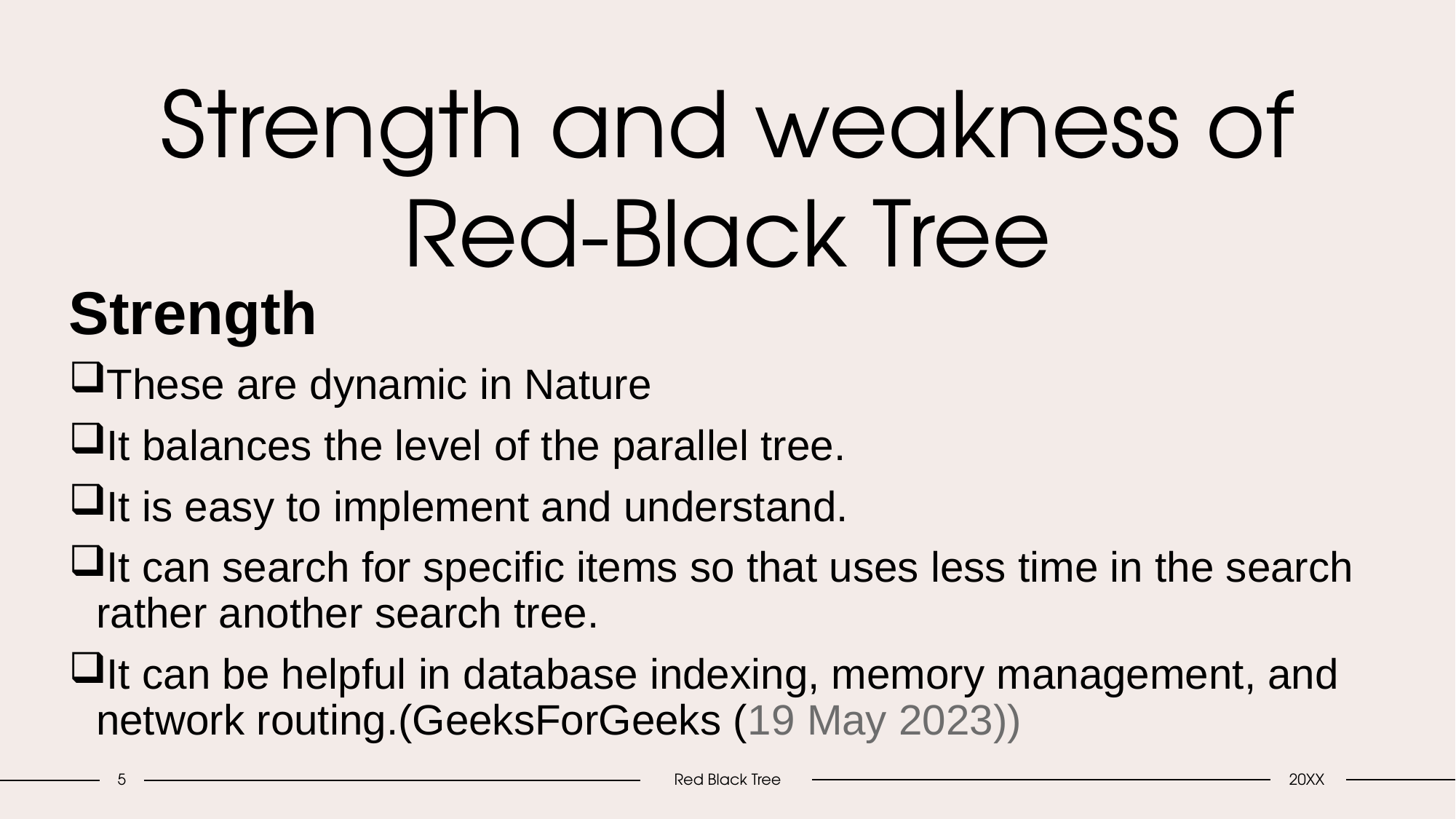

# Strength and weakness of Red-Black Tree
Strength
These are dynamic in Nature
It balances the level of the parallel tree.
It is easy to implement and understand.
It can search for specific items so that uses less time in the search rather another search tree.
It can be helpful in database indexing, memory management, and network routing.(GeeksForGeeks (19 May 2023))
5
Red Black Tree
20XX